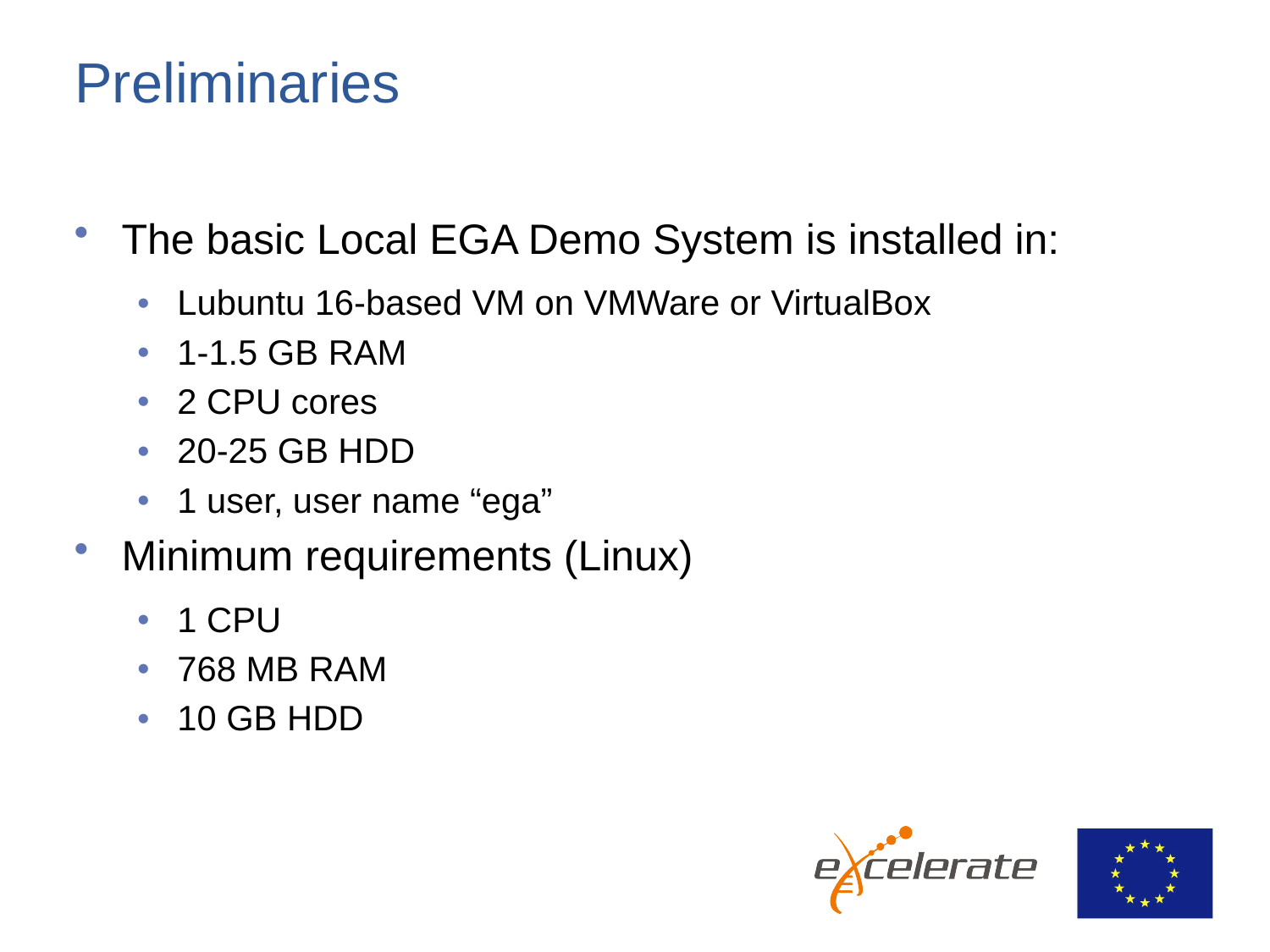

# Preliminaries
The basic Local EGA Demo System is installed in:
Lubuntu 16-based VM on VMWare or VirtualBox
1-1.5 GB RAM
2 CPU cores
20-25 GB HDD
1 user, user name “ega”
Minimum requirements (Linux)
1 CPU
768 MB RAM
10 GB HDD